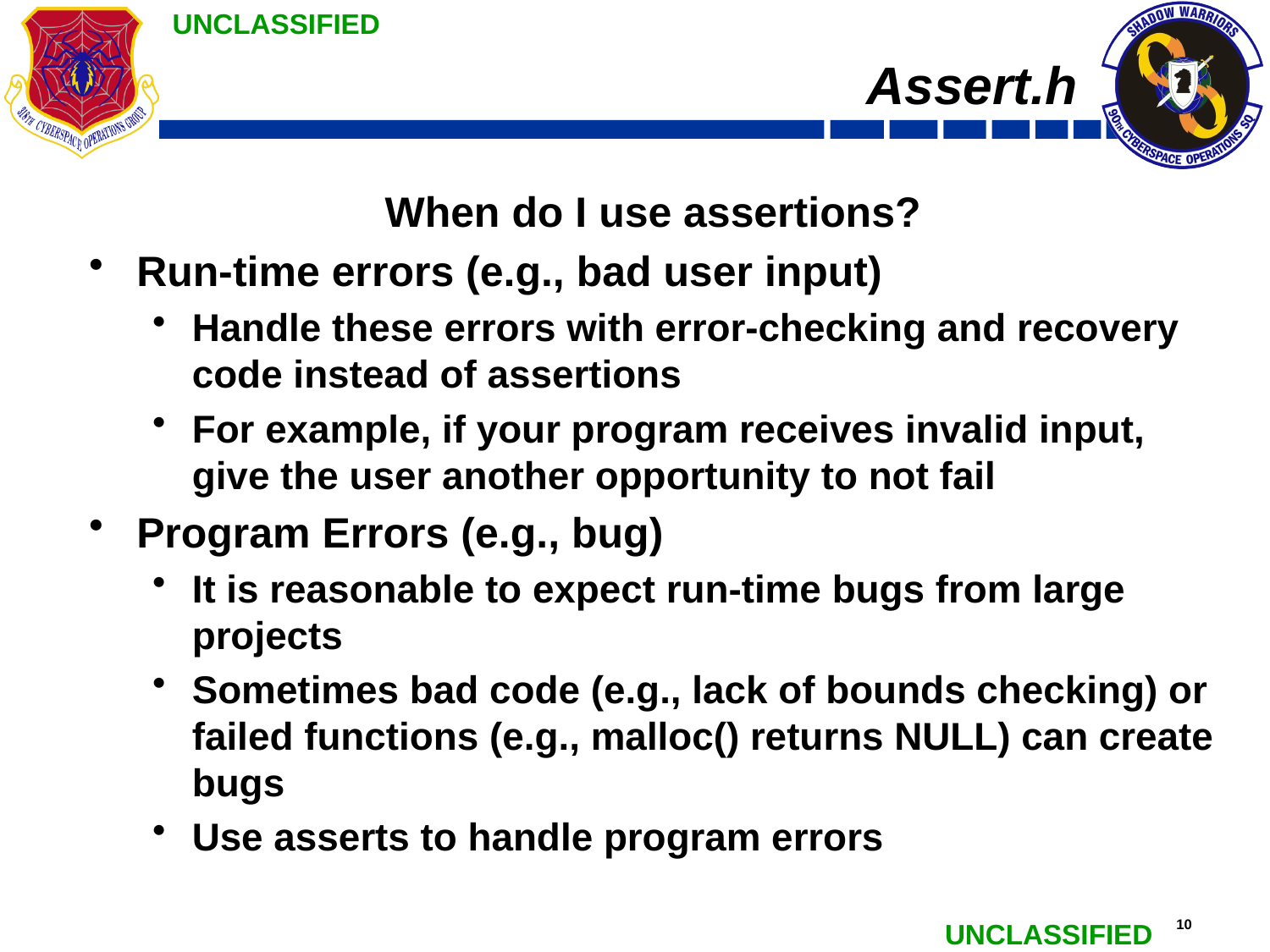

# Assert.h
When do I use assertions?
Run-time errors (e.g., bad user input)
Handle these errors with error-checking and recovery code instead of assertions
For example, if your program receives invalid input, give the user another opportunity to not fail
Program Errors (e.g., bug)
It is reasonable to expect run-time bugs from large projects
Sometimes bad code (e.g., lack of bounds checking) or failed functions (e.g., malloc() returns NULL) can create bugs
Use asserts to handle program errors